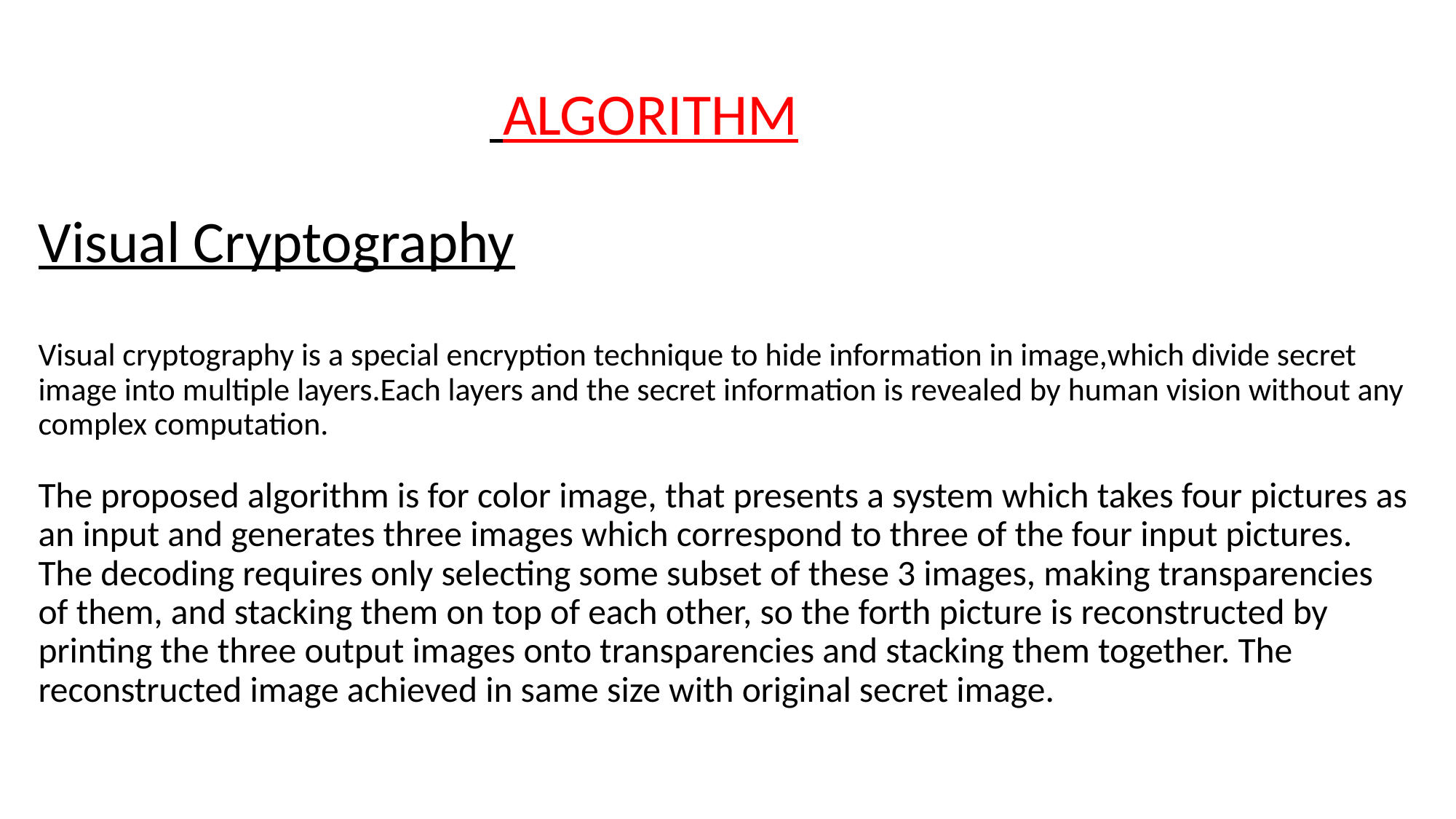

# ALGORITHM Visual Cryptography Visual cryptography is a special encryption technique to hide information in image,which divide secret image into multiple layers.Each layers and the secret information is revealed by human vision without any complex computation. The proposed algorithm is for color image, that presents a system which takes four pictures as an input and generates three images which correspond to three of the four input pictures. The decoding requires only selecting some subset of these 3 images, making transparencies of them, and stacking them on top of each other, so the forth picture is reconstructed by printing the three output images onto transparencies and stacking them together. The reconstructed image achieved in same size with original secret image.